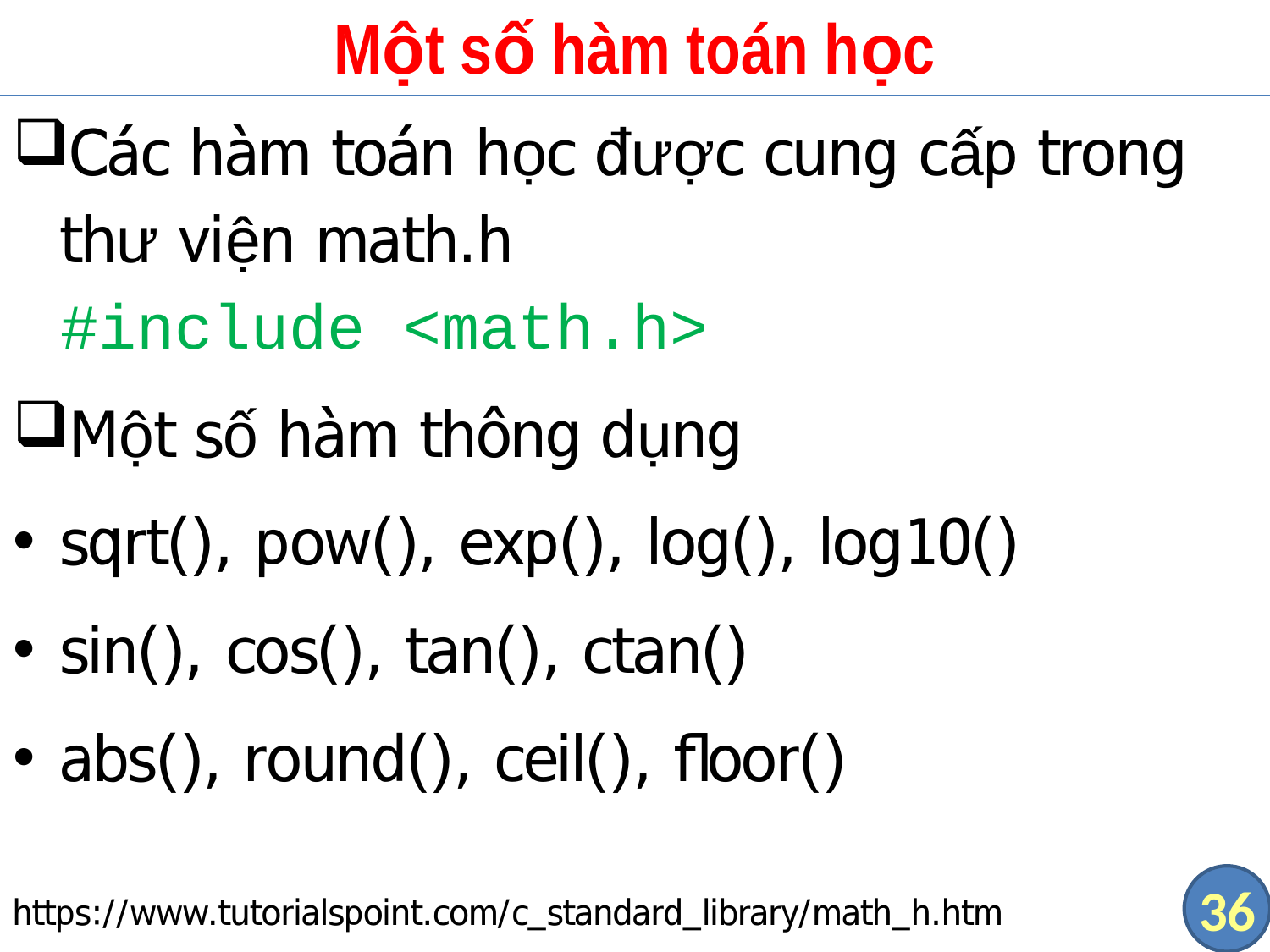

# Một số hàm toán học
Các hàm toán học được cung cấp trong thư viện math.h
#include <math.h>
Một số hàm thông dụng
sqrt(), pow(), exp(), log(), log10()
sin(), cos(), tan(), ctan()
abs(), round(), ceil(), floor()

https://www.tutorialspoint.com/c_standard_library/math_h.htm
36